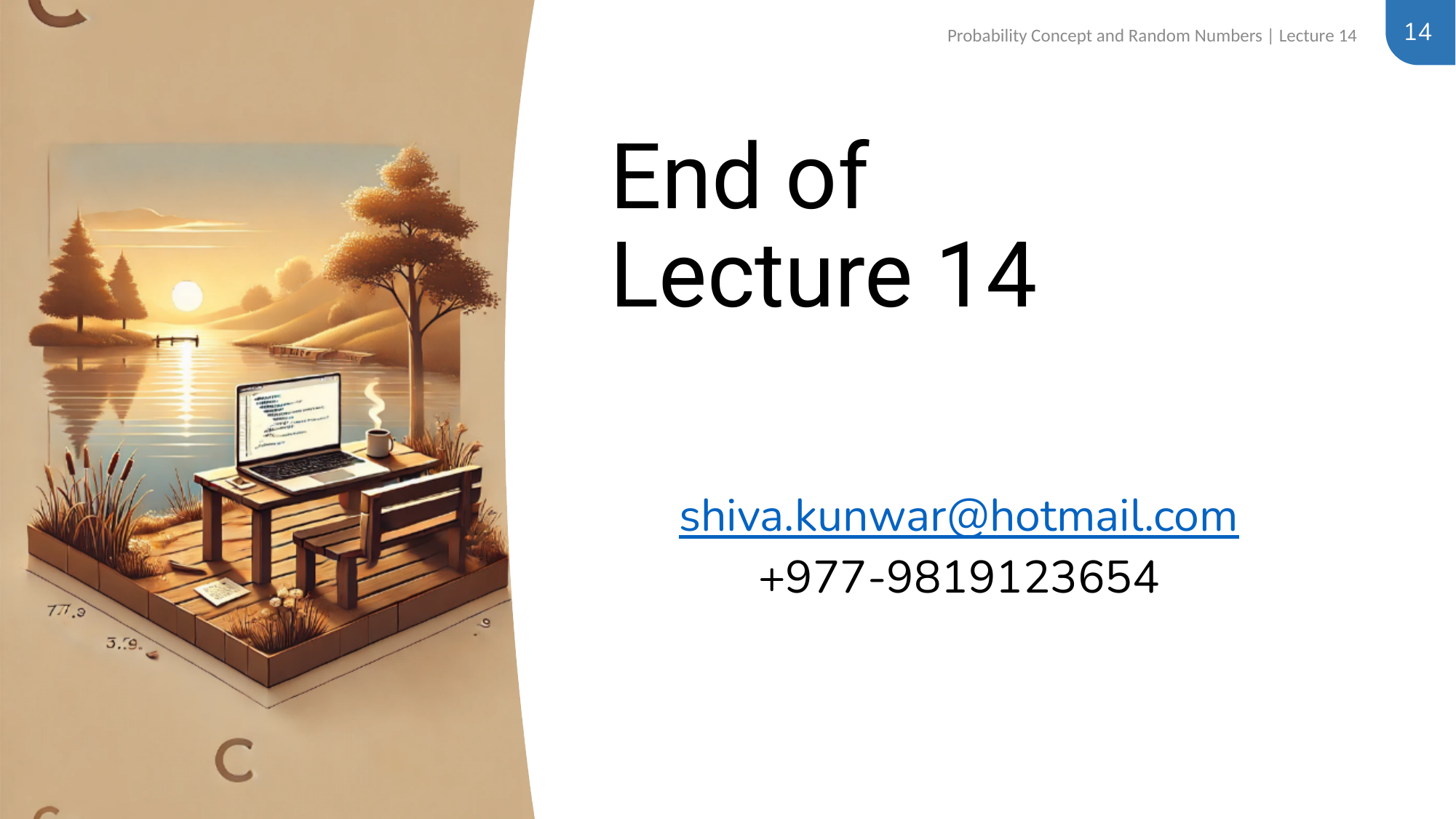

14
Probability Concept and Random Numbers | Lecture 14
# End of Lecture 14